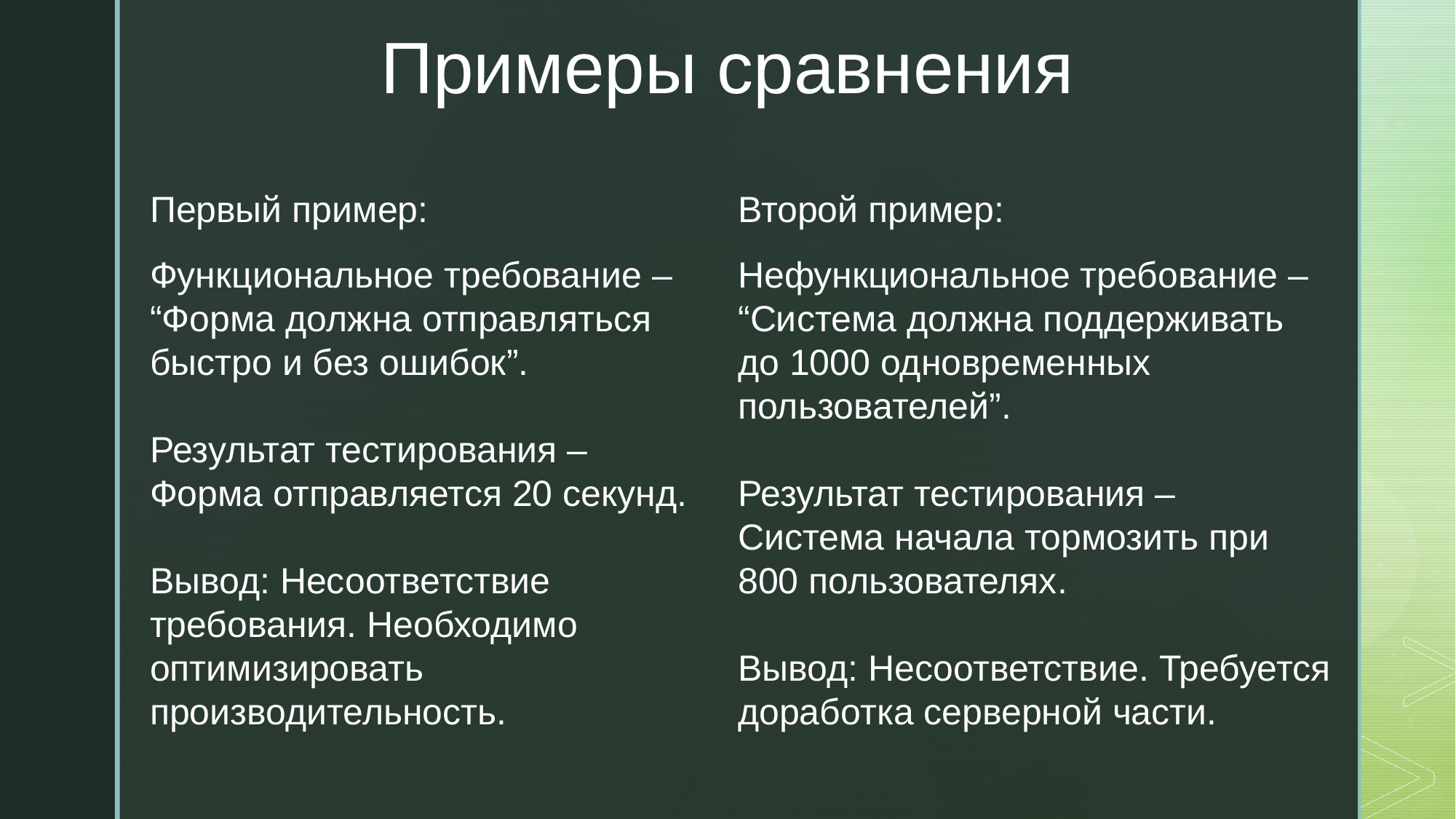

Примеры сравнения
Первый пример:
Второй пример:
Функциональное требование – “Форма должна отправляться быстро и без ошибок”.

Результат тестирования – Форма отправляется 20 секунд.

Вывод: Несоответствие требования. Необходимо оптимизировать производительность.
Нефункциональное требование – “Система должна поддерживать до 1000 одновременных пользователей”.

Результат тестирования – Система начала тормозить при 800 пользователях.

Вывод: Несоответствие. Требуется доработка серверной части.